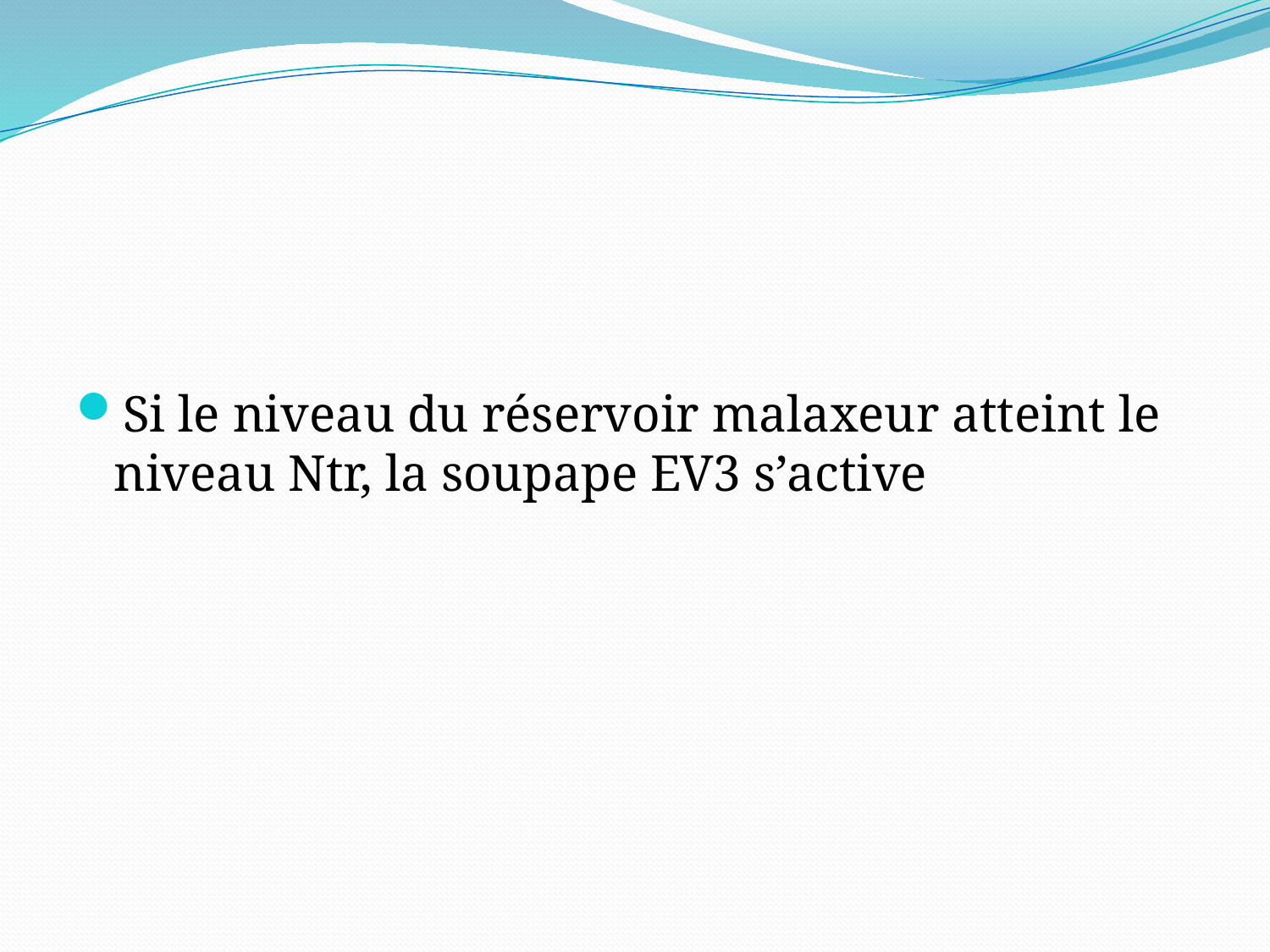

Si le niveau du réservoir malaxeur atteint le niveau Ntr, la soupape EV3 s’active